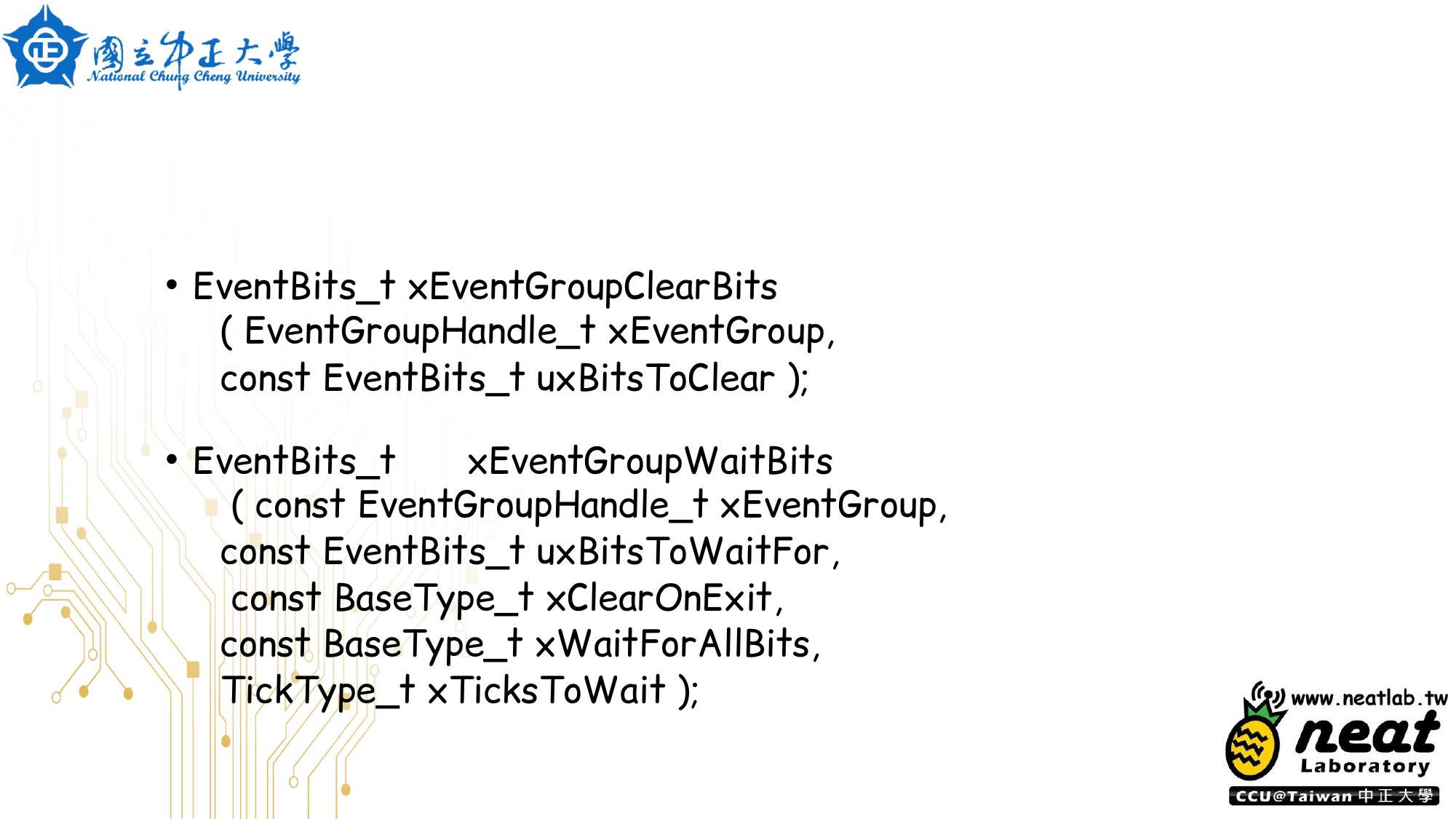

EventBits_t xEventGroupClearBits
( EventGroupHandle_t xEventGroup,
const EventBits_t uxBitsToClear );

EventBits_t	xEventGroupWaitBits
( const EventGroupHandle_t xEventGroup,
const EventBits_t uxBitsToWaitFor,  const BaseType_t xClearOnExit,  const BaseType_t xWaitForAllBits,  TickType_t xTicksToWait );